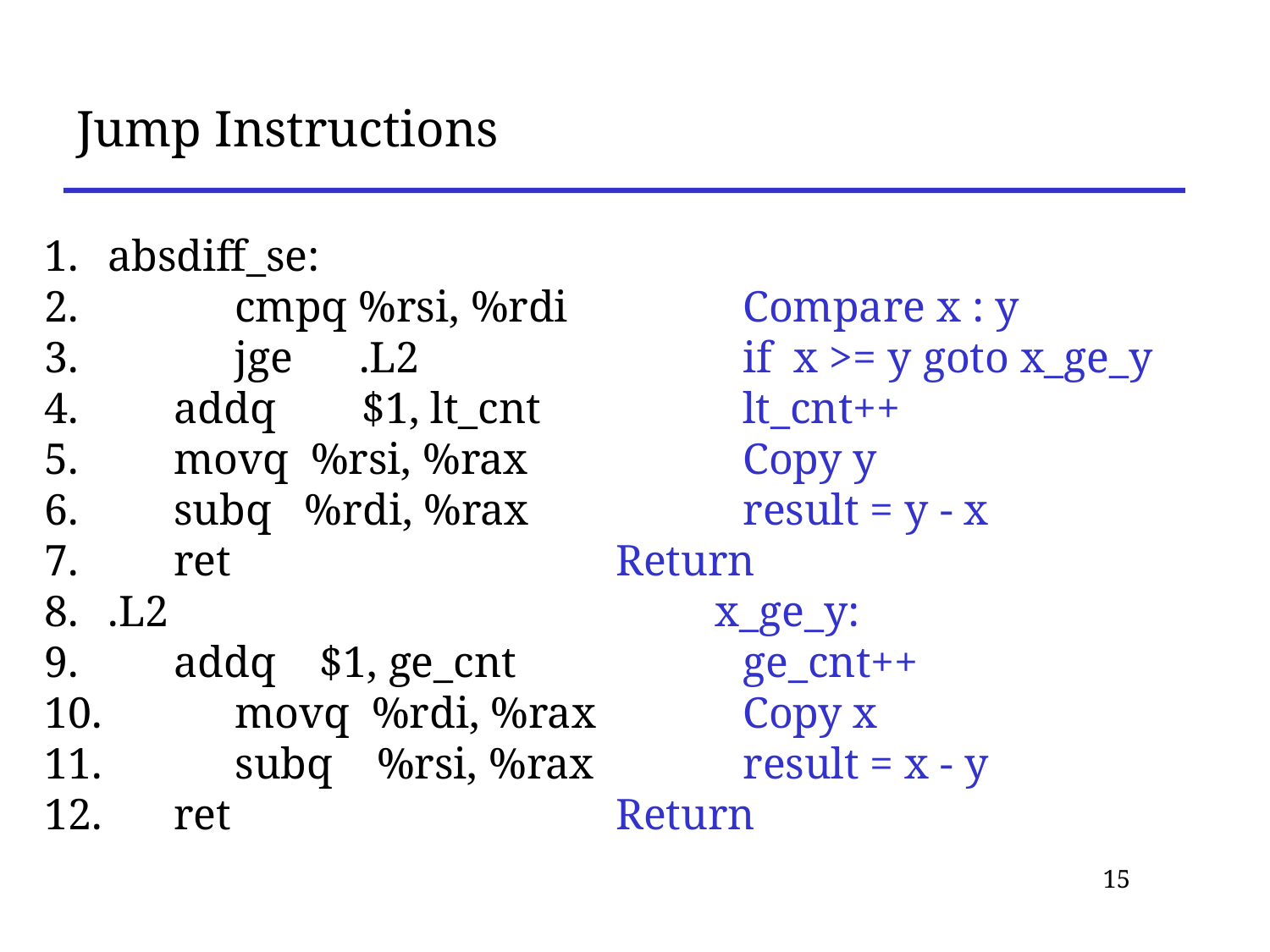

# Jump Instructions
absdiff_se:
	cmpq %rsi, %rdi	  	Compare x : y
 	jge      .L2		  	if  x >= y goto x_ge_y
      addq  	$1, lt_cnt		lt_cnt++
      movq  %rsi, %rax		Copy y
      subq   %rdi, %rax		result = y - x
      ret				Return
.L2				         x_ge_y:
      addq    $1, ge_cnt 		ge_cnt++
	movq  %rdi, %rax	  	Copy x
	subq    %rsi, %rax		result = x - y
      ret				Return
15